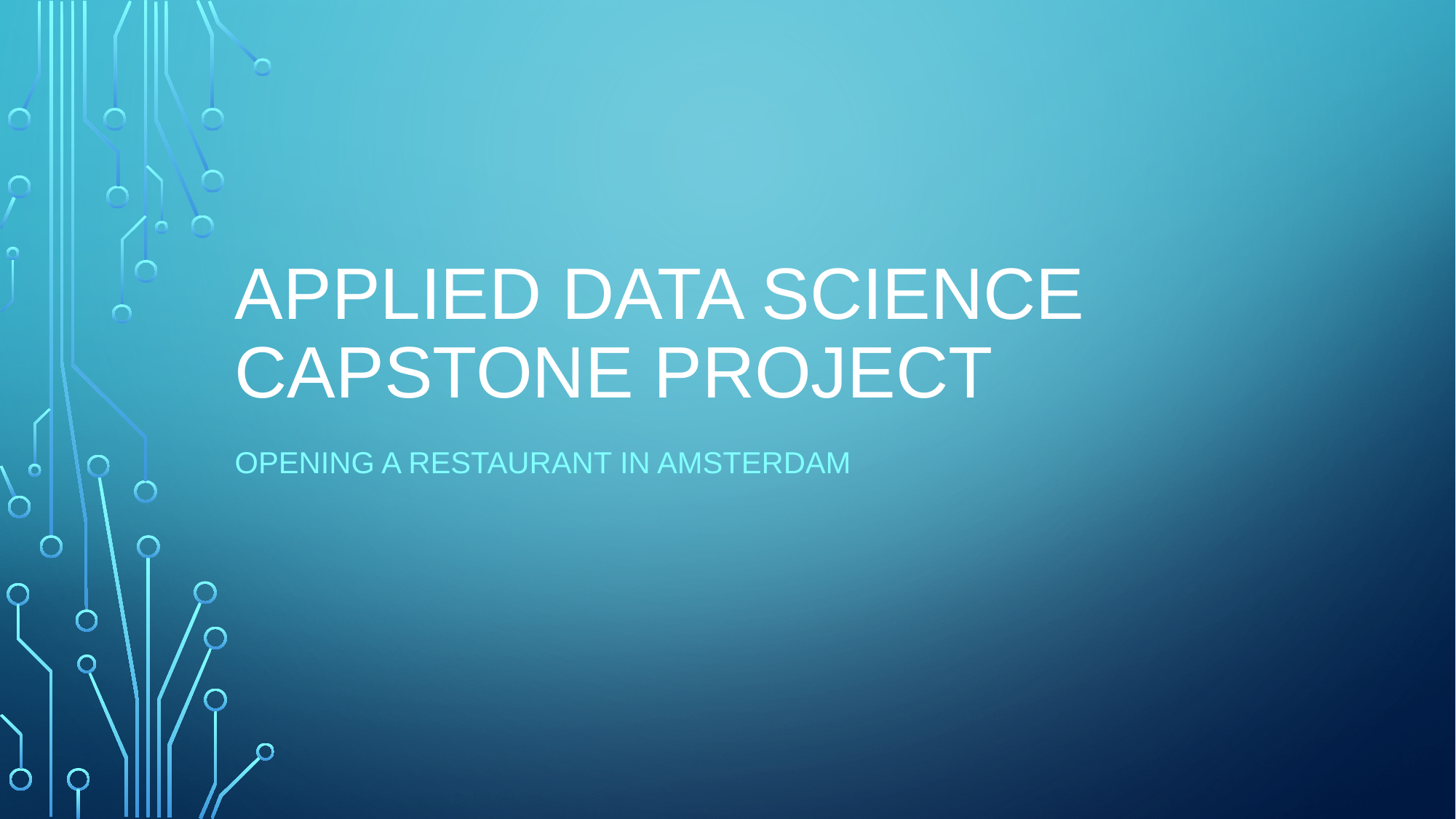

# Applied Data Science Capstone project
Opening a restaurant in Amsterdam